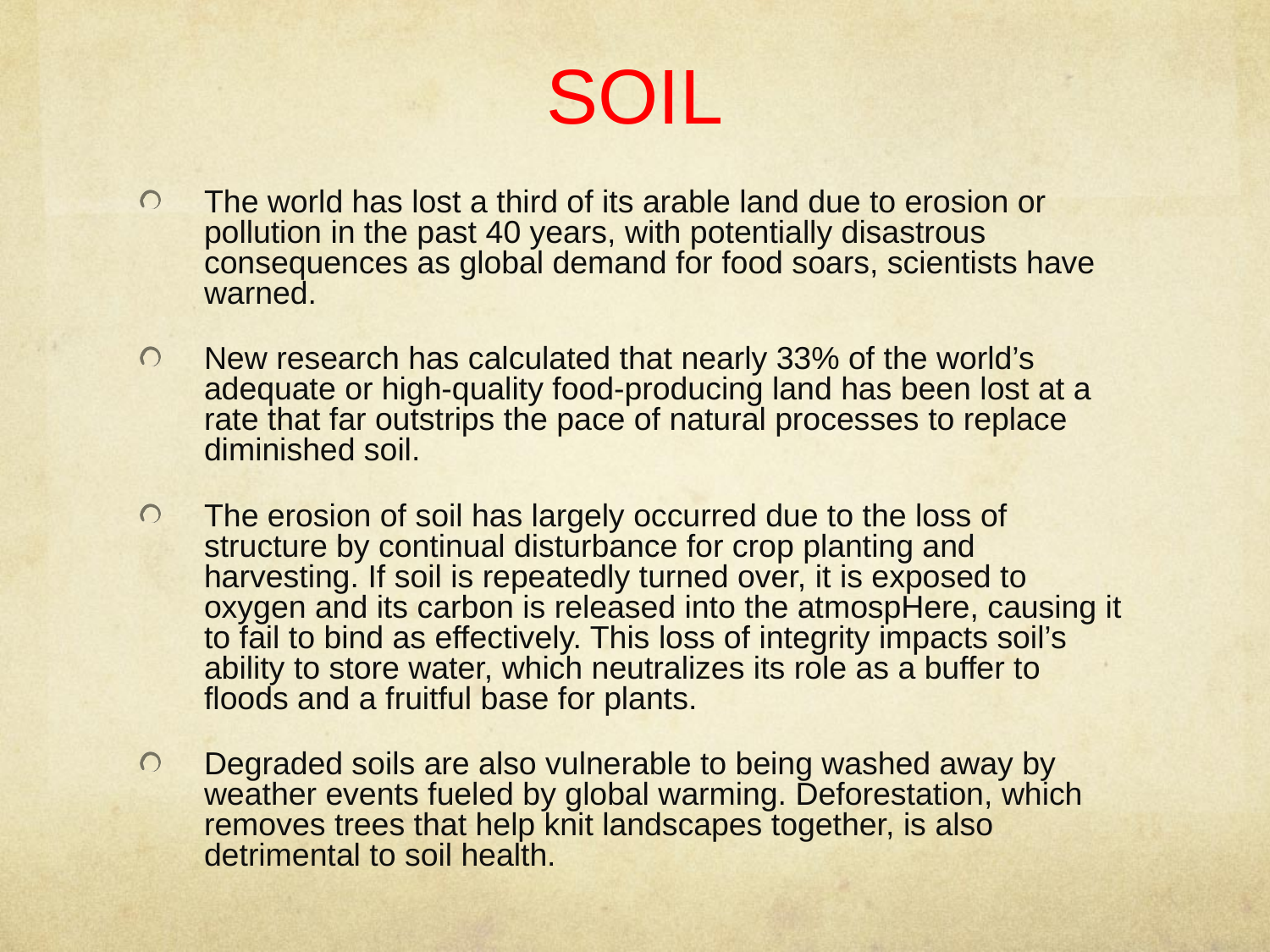

# SOIL
The world has lost a third of its arable land due to erosion or pollution in the past 40 years, with potentially disastrous consequences as global demand for food soars, scientists have warned.
New research has calculated that nearly 33% of the world’s adequate or high-quality food-producing land has been lost at a rate that far outstrips the pace of natural processes to replace diminished soil.
The erosion of soil has largely occurred due to the loss of structure by continual disturbance for crop planting and harvesting. If soil is repeatedly turned over, it is exposed to oxygen and its carbon is released into the atmospHere, causing it to fail to bind as effectively. This loss of integrity impacts soil’s ability to store water, which neutralizes its role as a buffer to floods and a fruitful base for plants.
Degraded soils are also vulnerable to being washed away by weather events fueled by global warming. Deforestation, which removes trees that help knit landscapes together, is also detrimental to soil health.